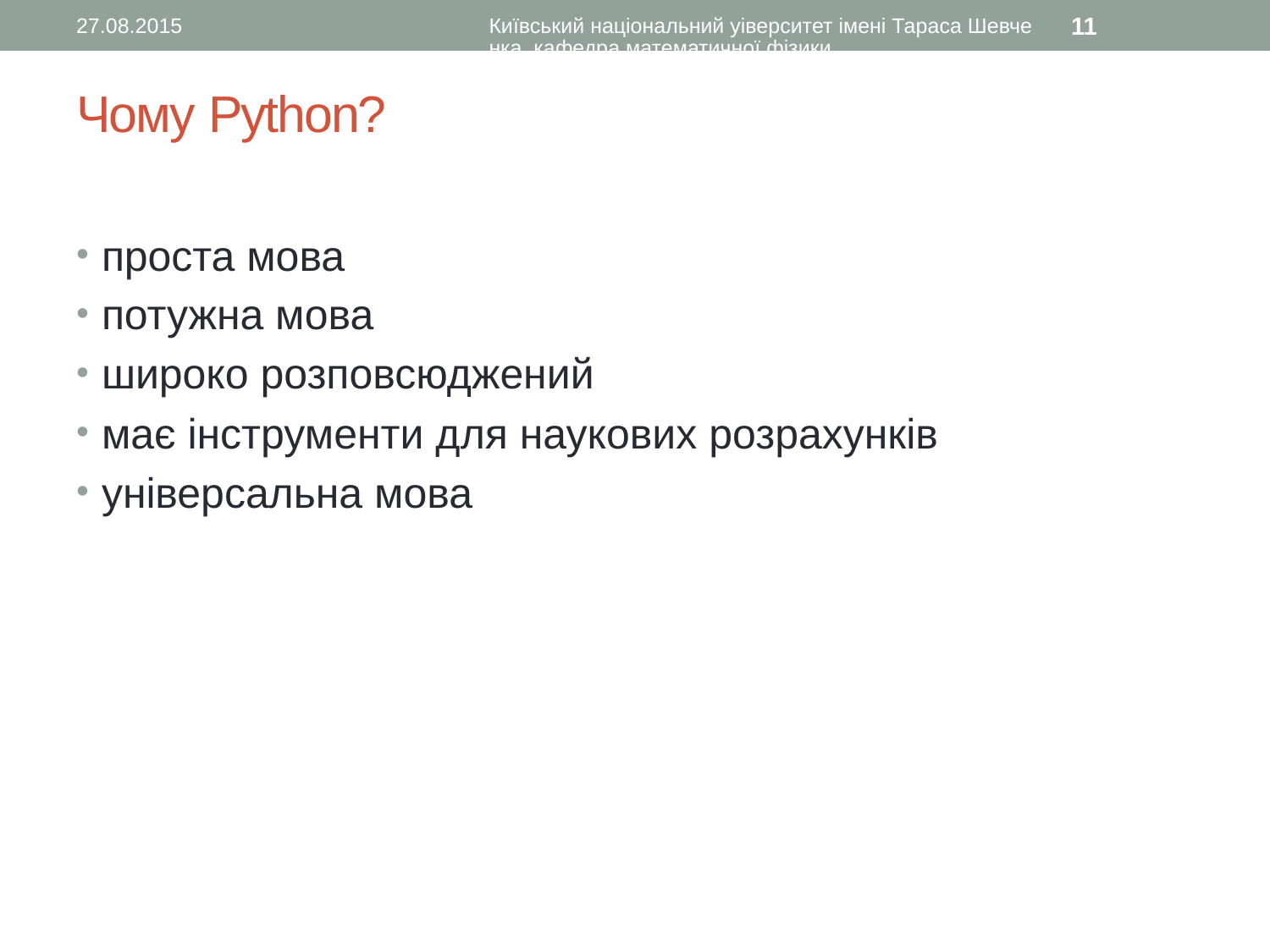

27.08.2015
Київський національний уіверситет імені Тараса Шевченка, кафедра математичної фізики
11
# Чому Python?
проста мова
потужна мова
широко розповсюджений
має інструменти для наукових розрахунків
універсальна мова